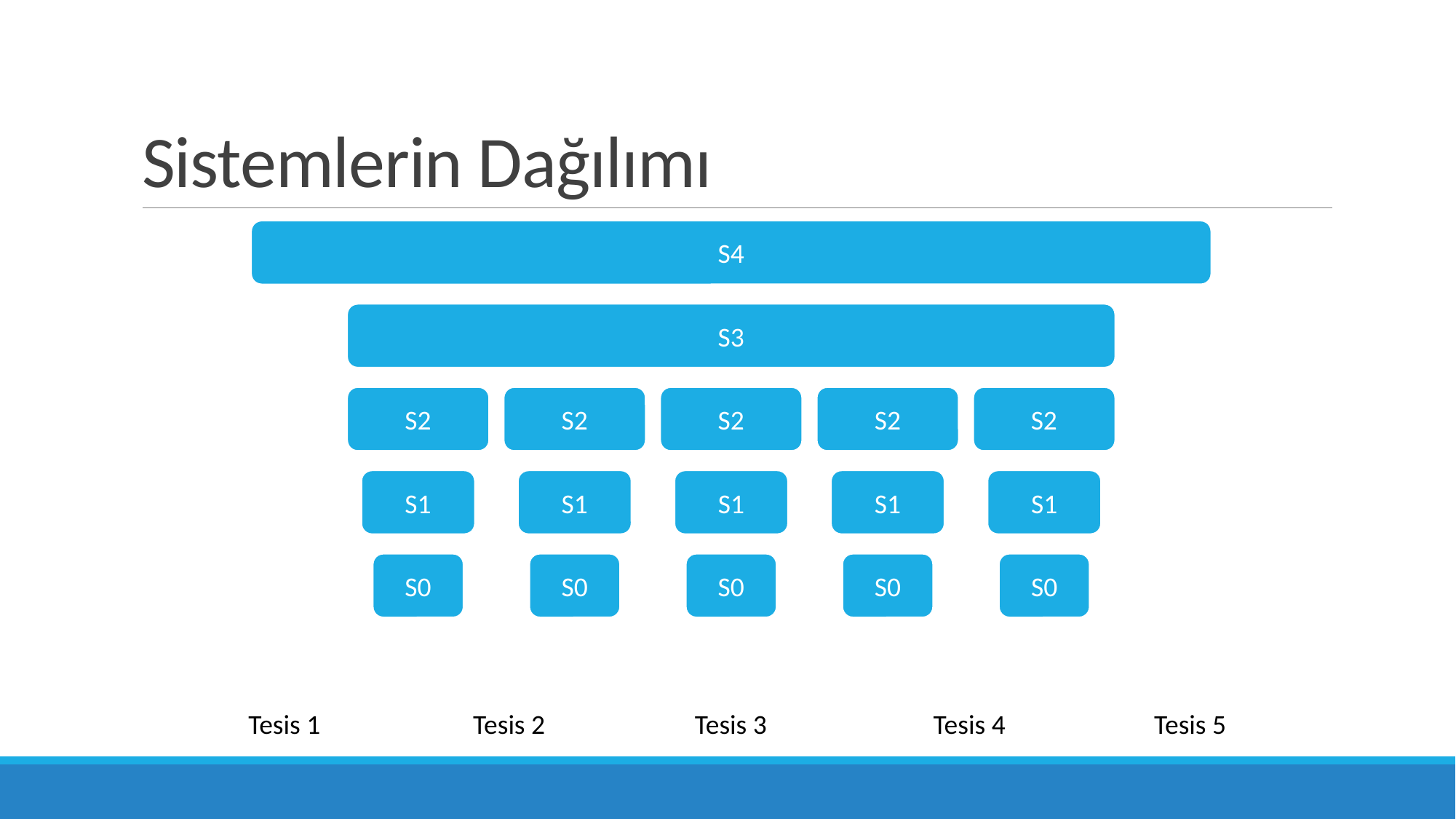

# Sistemlerin Dağılımı
S4
S3
S2
S1
S2
S1
S2
S1
S2
S1
S2
S1
S0
S0
S0
S0
S0
Tesis 1
Tesis 2
Tesis 3
Tesis 4
Tesis 5